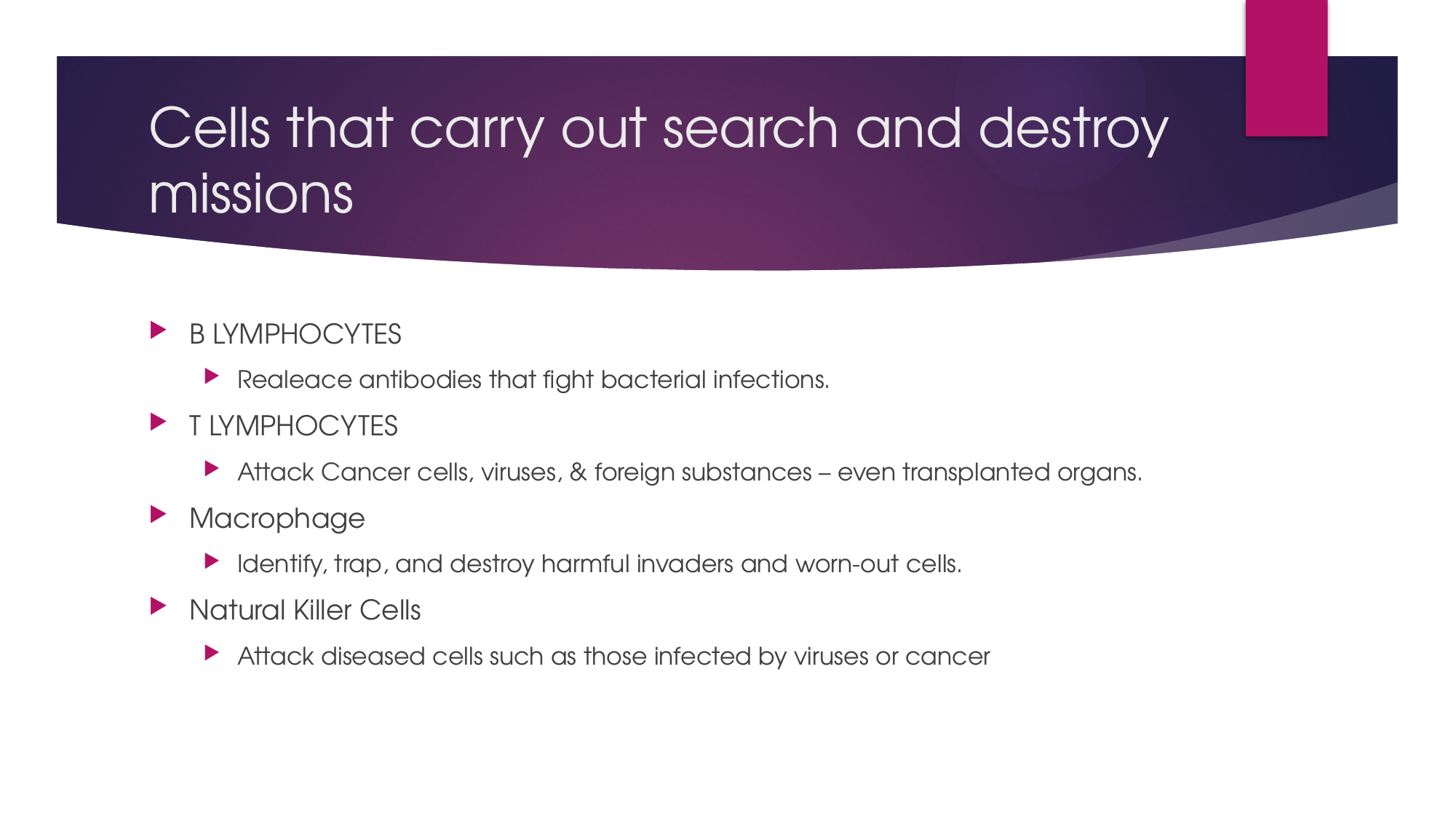

# Cells that carry out search and destroy missions
B LYMPHOCYTES
Realeace antibodies that fight bacterial infections.
T LYMPHOCYTES
Attack Cancer cells, viruses, & foreign substances – even transplanted organs.
Macrophage
Identify, trap, and destroy harmful invaders and worn-out cells.
Natural Killer Cells
Attack diseased cells such as those infected by viruses or cancer